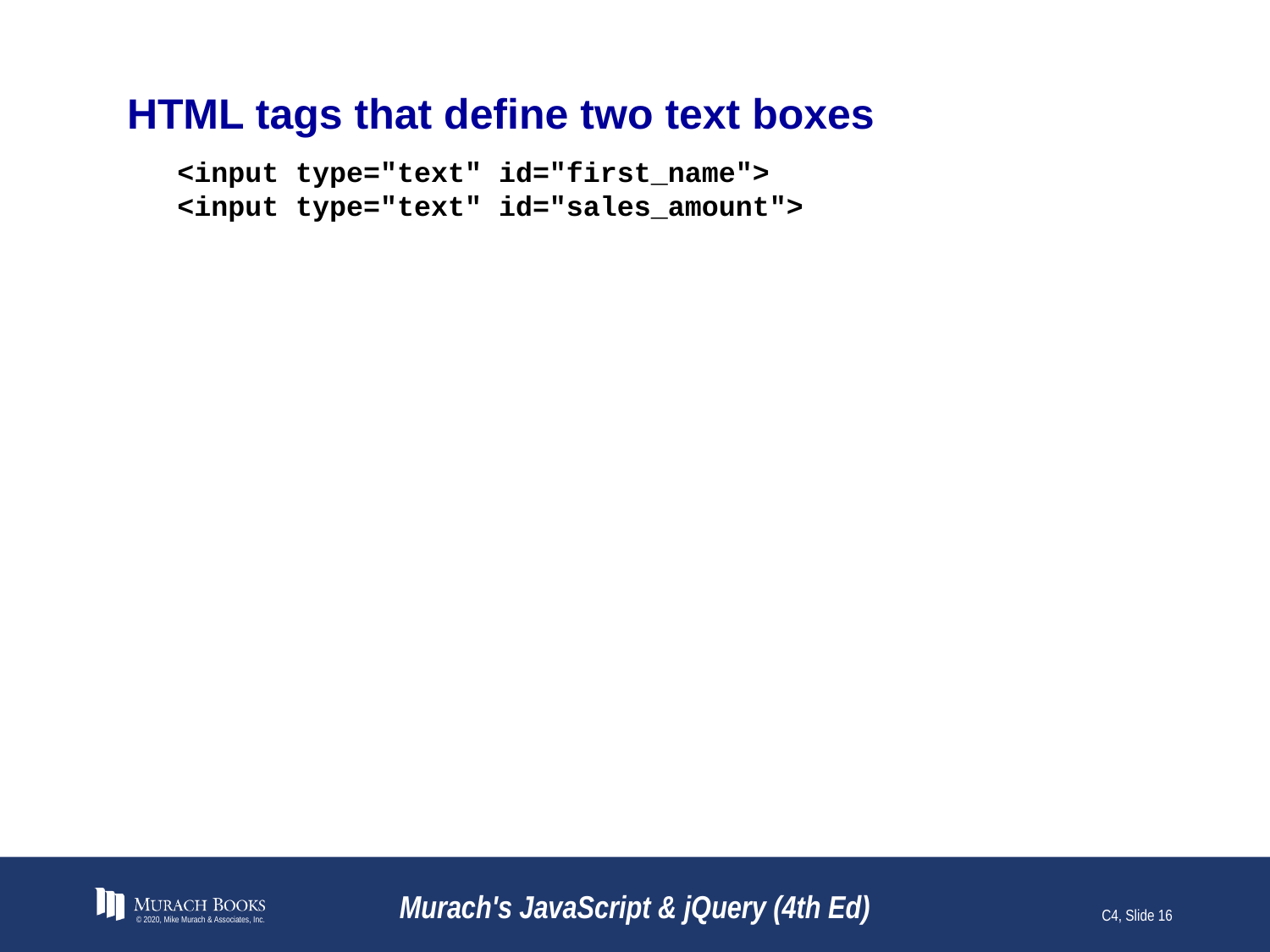

# HTML tags that define two text boxes
<input type="text" id="first_name">
<input type="text" id="sales_amount">

© 2020, Mike Murach & Associates, Inc.
Murach's JavaScript & jQuery (4th Ed)

C4, Slide 16